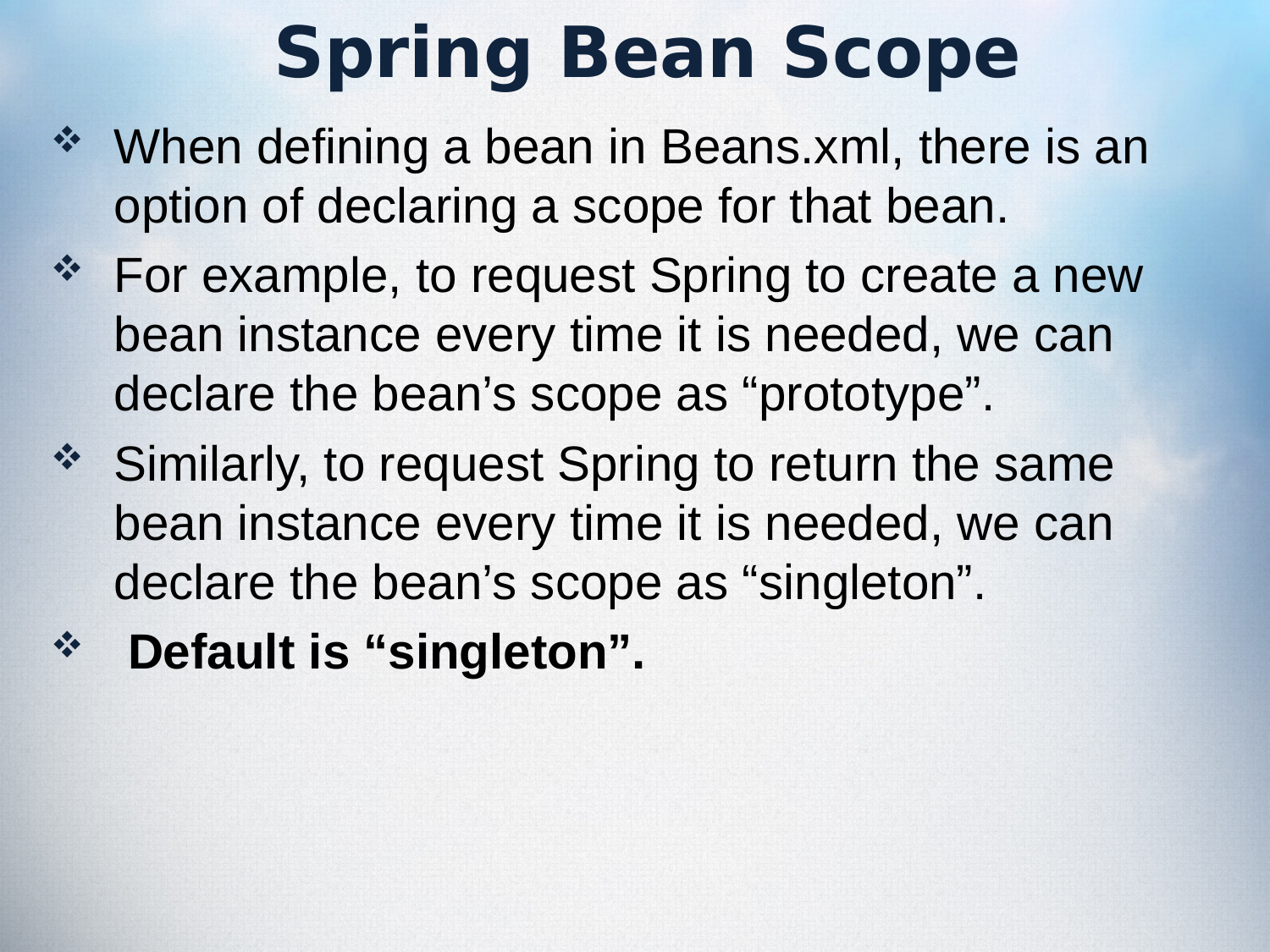

# Spring Bean Scope
When defining a bean in Beans.xml, there is an option of declaring a scope for that bean.
For example, to request Spring to create a new bean instance every time it is needed, we can declare the bean’s scope as “prototype”.
Similarly, to request Spring to return the same bean instance every time it is needed, we can declare the bean’s scope as “singleton”.
 Default is “singleton”.